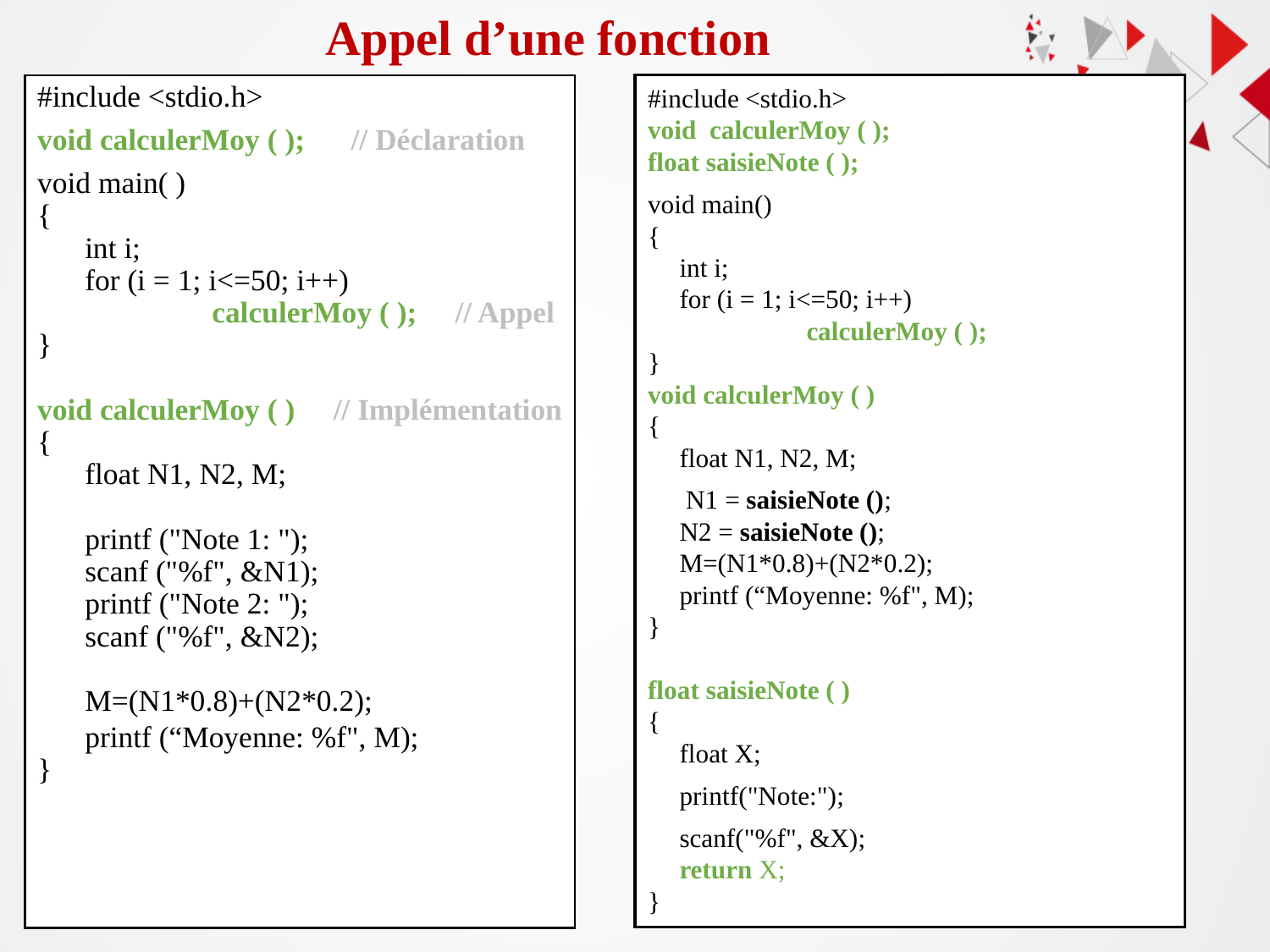

Appel d’une fonction
#include <stdio.h>
void calculerMoy ( );      // Déclaration
void main( )
{
	int i;
 	for (i = 1; i<=50; i++)
		calculerMoy ( );     // Appel
}

void calculerMoy ( )     // Implémentation
{
  	float N1, N2, M;

  	printf ("Note 1: ");
  	scanf ("%f", &N1);
 	printf ("Note 2: ");
  	scanf ("%f", &N2);

  	M=(N1*0.8)+(N2*0.2);
  	printf (“Moyenne: %f", M);
}
#include <stdio.h>
void  calculerMoy ( );
float saisieNote ( );
void main()
{
	int i;
	for (i = 1; i<=50; i++)
		calculerMoy ( );
}
void calculerMoy ( )
{
	float N1, N2, M;
 	 N1 = saisieNote ();
  	N2 = saisieNote ();
  	M=(N1*0.8)+(N2*0.2);
  	printf (“Moyenne: %f", M);
}

float saisieNote ( )
{
	float X;
  	printf("Note:");
	scanf("%f", &X);
  	return X;
}
26